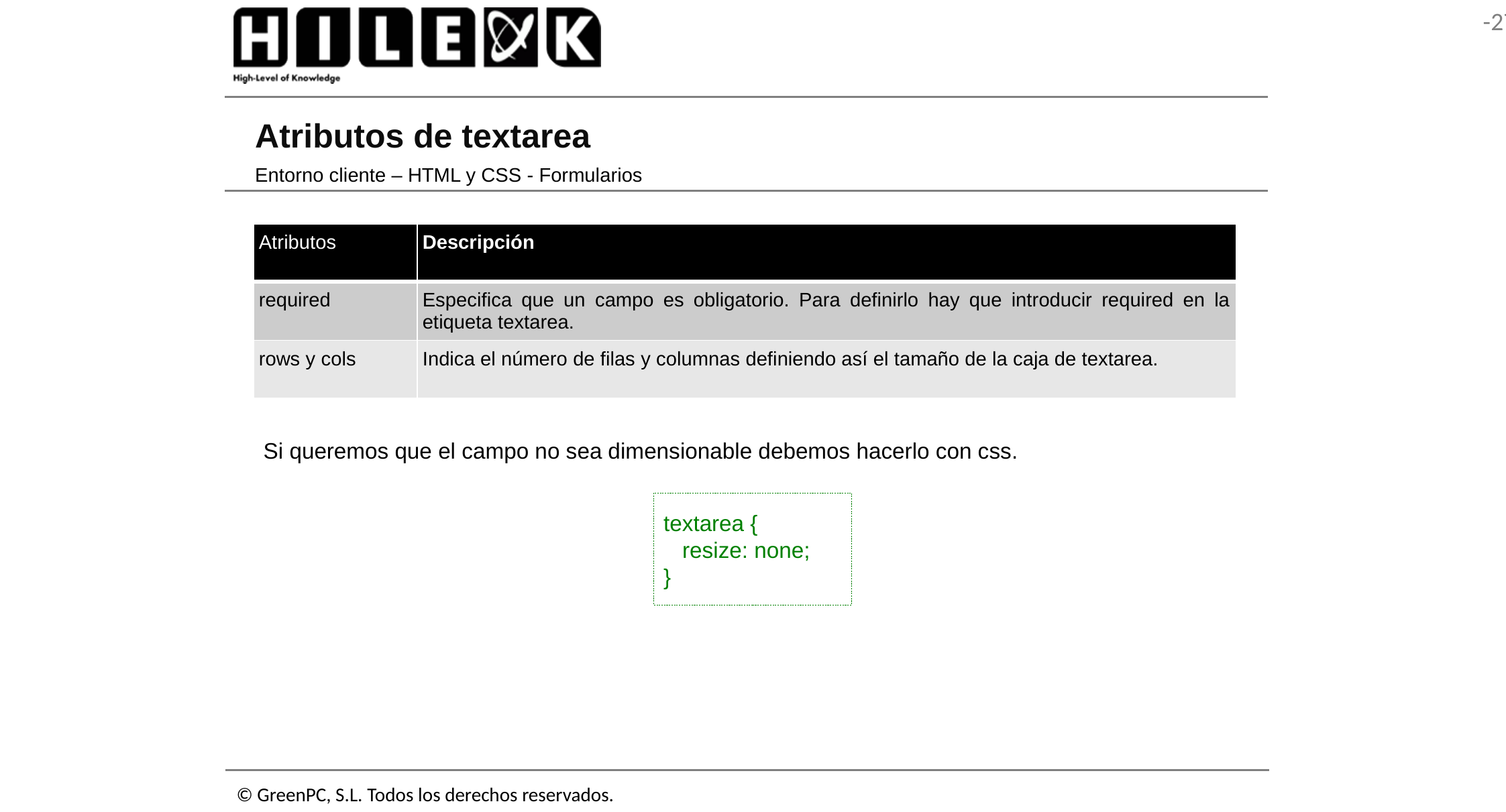

# Atributos de textarea
Entorno cliente – HTML y CSS - Formularios
| Atributos | Descripción |
| --- | --- |
| required | Especifica que un campo es obligatorio. Para definirlo hay que introducir required en la etiqueta textarea. |
| rows y cols | Indica el número de filas y columnas definiendo así el tamaño de la caja de textarea. |
Si queremos que el campo no sea dimensionable debemos hacerlo con css.
textarea {
   resize: none;
}